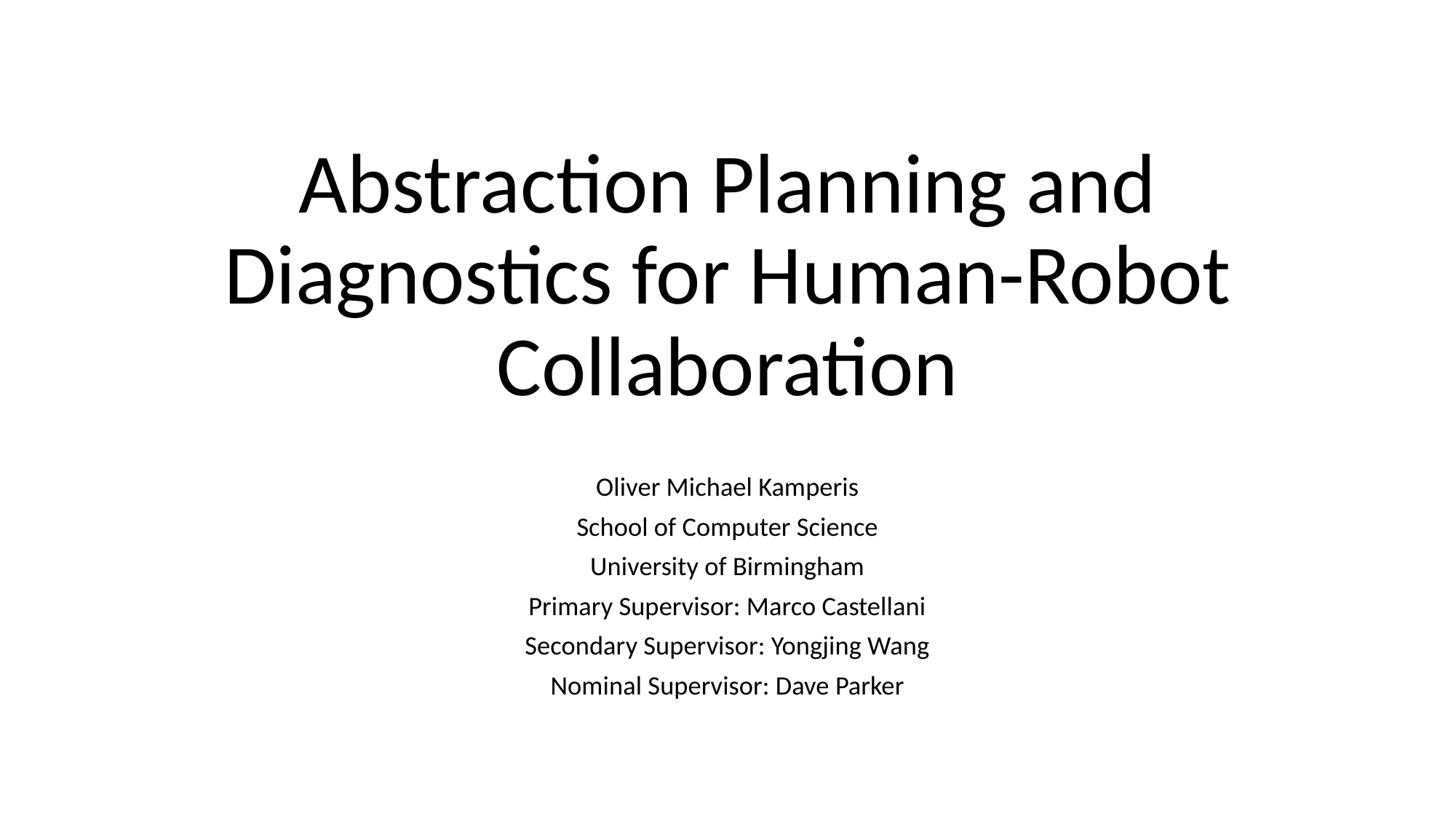

# Abstraction Planning and Diagnostics for Human-Robot Collaboration
Oliver Michael Kamperis
School of Computer Science
University of Birmingham
Primary Supervisor: Marco Castellani
Secondary Supervisor: Yongjing Wang
Nominal Supervisor: Dave Parker